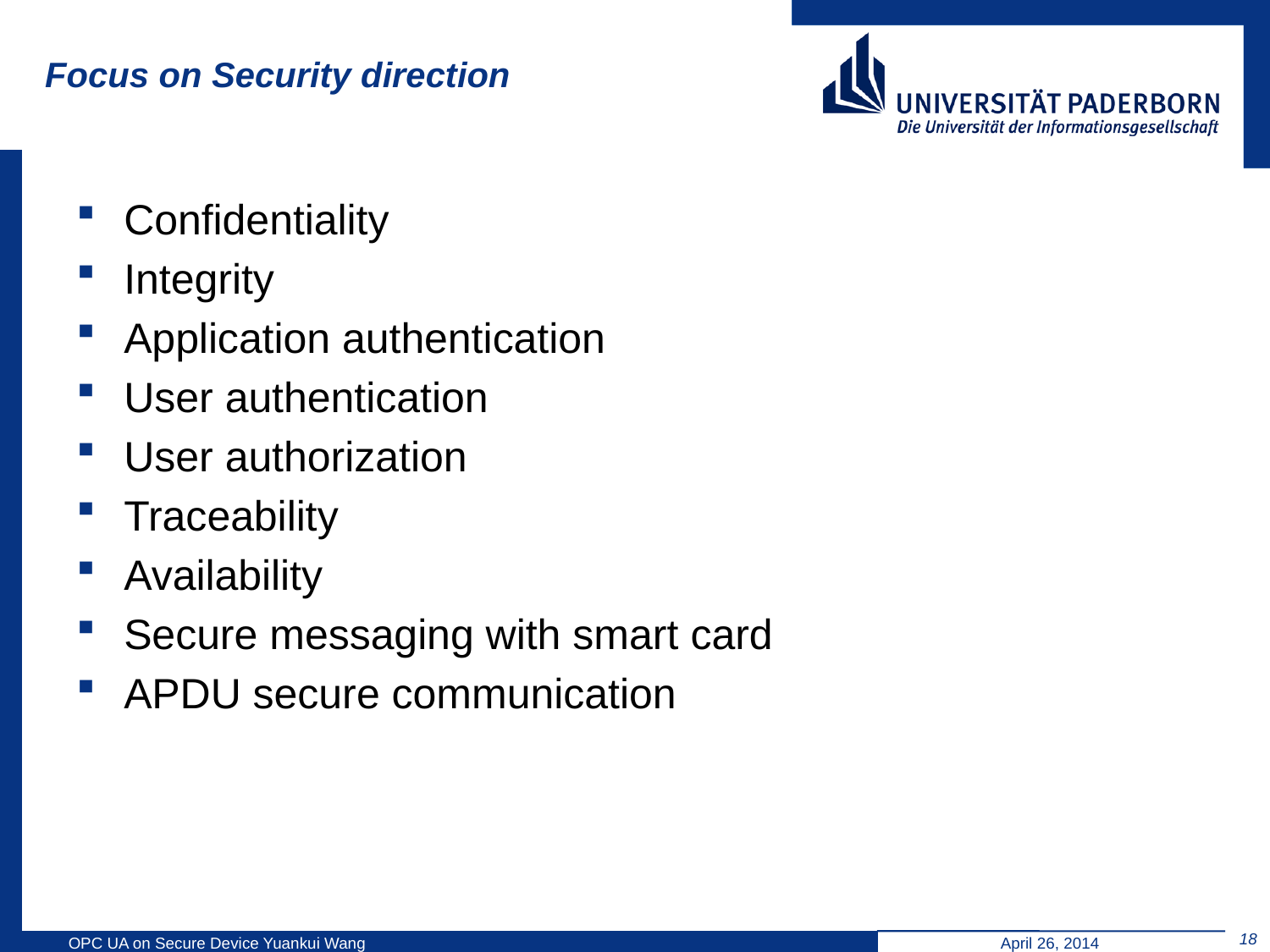

# Focus on Security direction
Confidentiality
Integrity
Application authentication
User authentication
User authorization
Traceability
Availability
Secure messaging with smart card
APDU secure communication

18
OPC UA on Secure Device Yuankui Wang
April 26, 2014